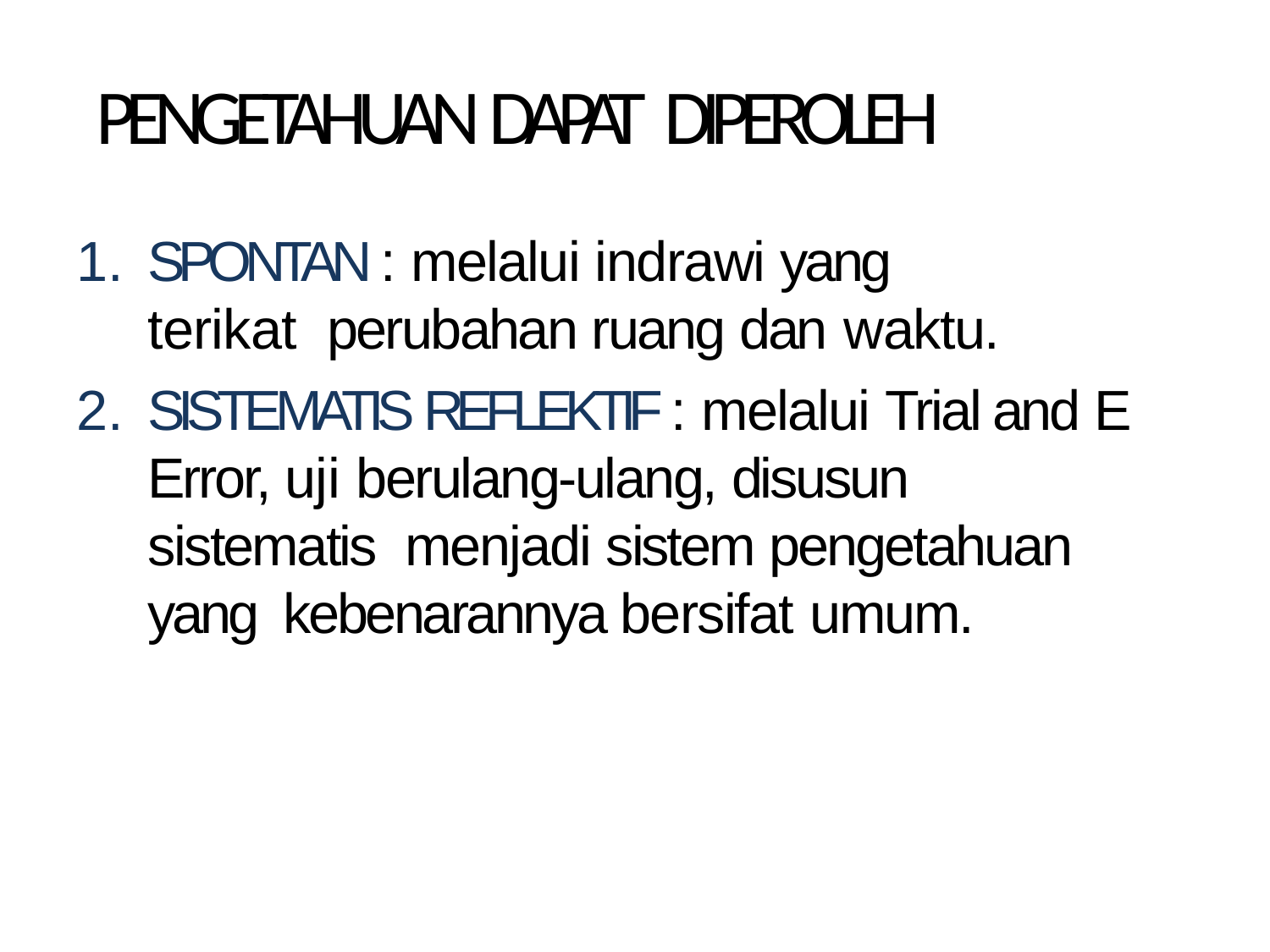

# PENGETAHUAN DAPAT DIPEROLEH
SPONTAN : melalui indrawi yang terikat  perubahan ruang dan waktu.
SISTEMATIS REFLEKTIF : melalui Trial and E  Error, uji berulang-ulang, disusun sistematis  menjadi sistem pengetahuan yang  kebenarannya bersifat umum.